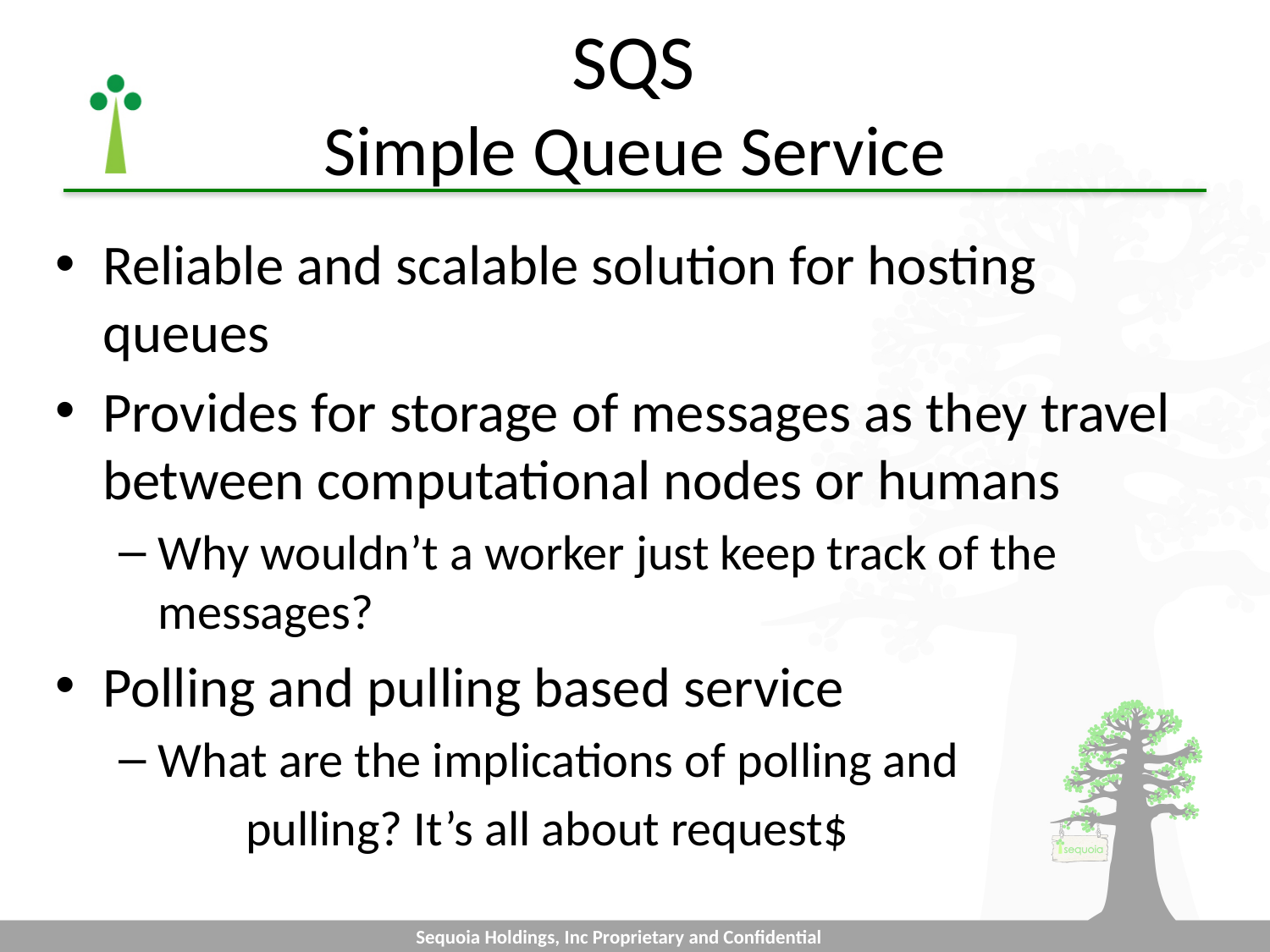

# SQS Simple Queue Service
Reliable and scalable solution for hosting queues
Provides for storage of messages as they travel between computational nodes or humans
Why wouldn’t a worker just keep track of the messages?
Polling and pulling based service
What are the implications of polling and
	pulling? It’s all about request$

Sequoia Holdings, Inc Proprietary and Confidential